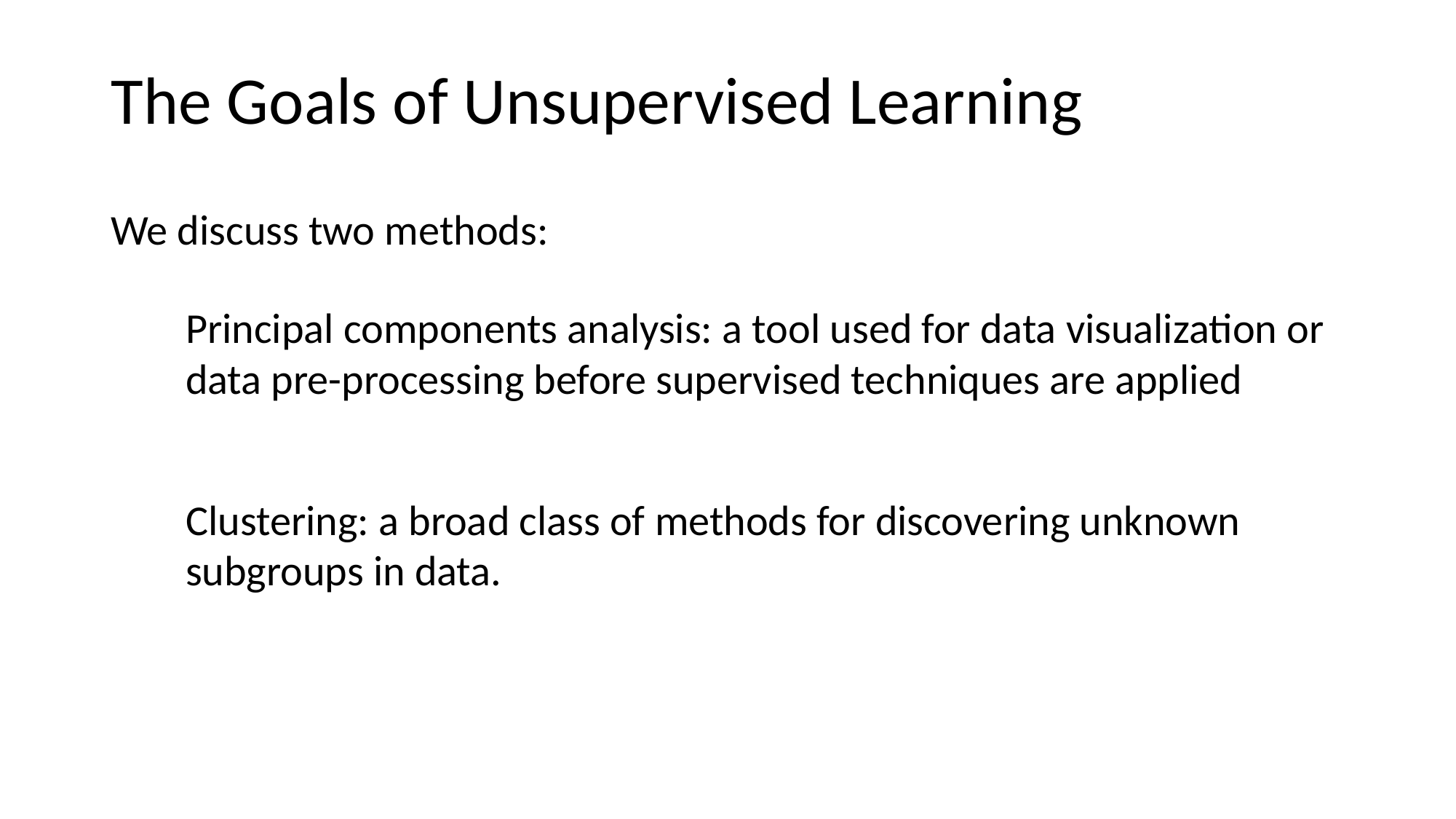

# The Goals of Unsupervised Learning
We discuss two methods:
Principal components analysis: a tool used for data visualization or data pre-processing before supervised techniques are applied
Clustering: a broad class of methods for discovering unknown subgroups in data.